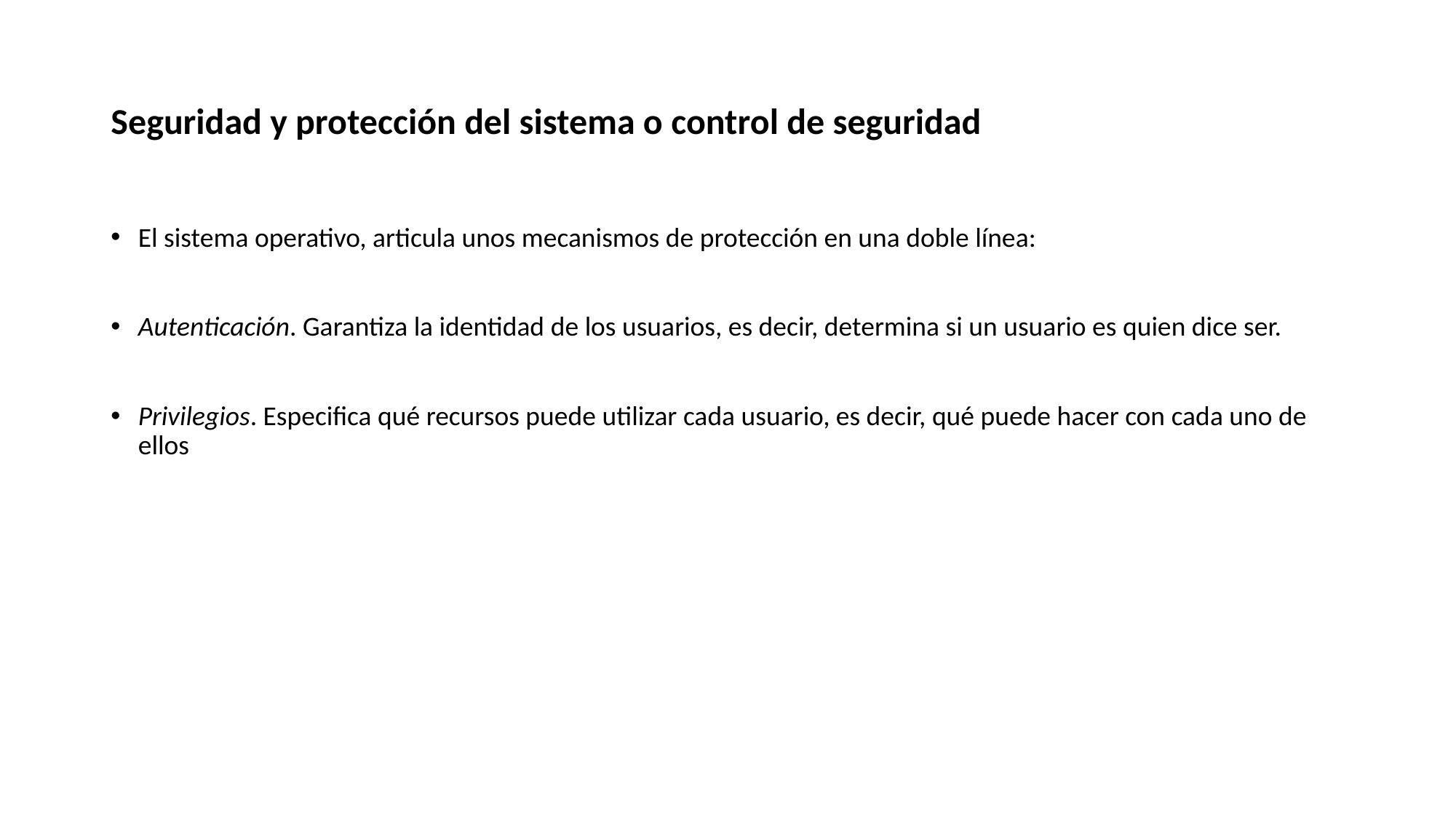

# Seguridad y protección del sistema o control de seguridad
El sistema operativo, articula unos mecanismos de protección en una doble línea:

Autenticación. Garantiza la identidad de los usuarios, es decir, determina si un usuario es quien dice ser.

Privilegios. Especifica qué recursos puede utilizar cada usuario, es decir, qué puede hacer con cada uno de ellos